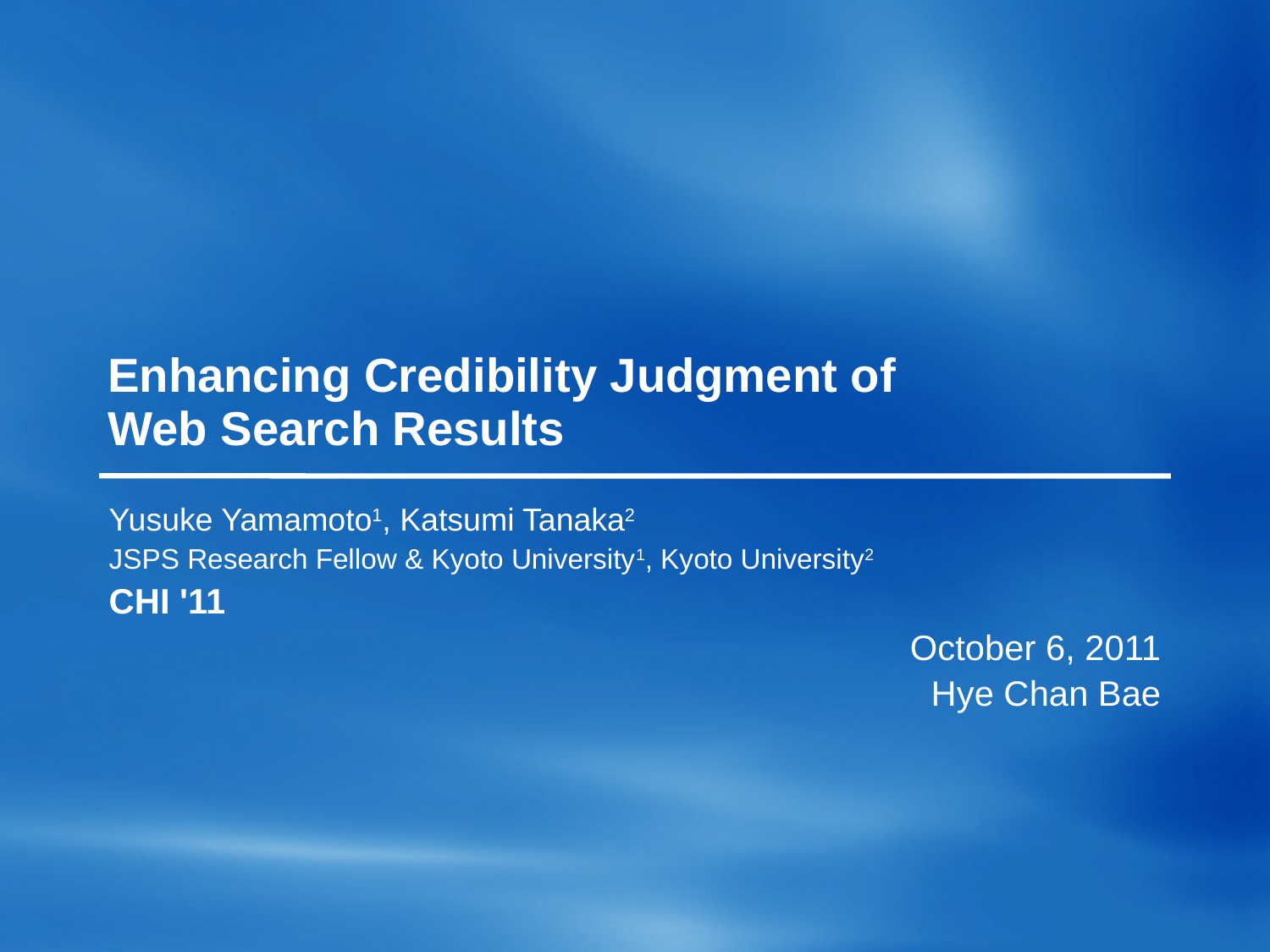

# Enhancing Credibility Judgment of Web Search Results
Yusuke Yamamoto1, Katsumi Tanaka2
JSPS Research Fellow & Kyoto University1, Kyoto University2
CHI '11
October 6, 2011
Hye Chan Bae